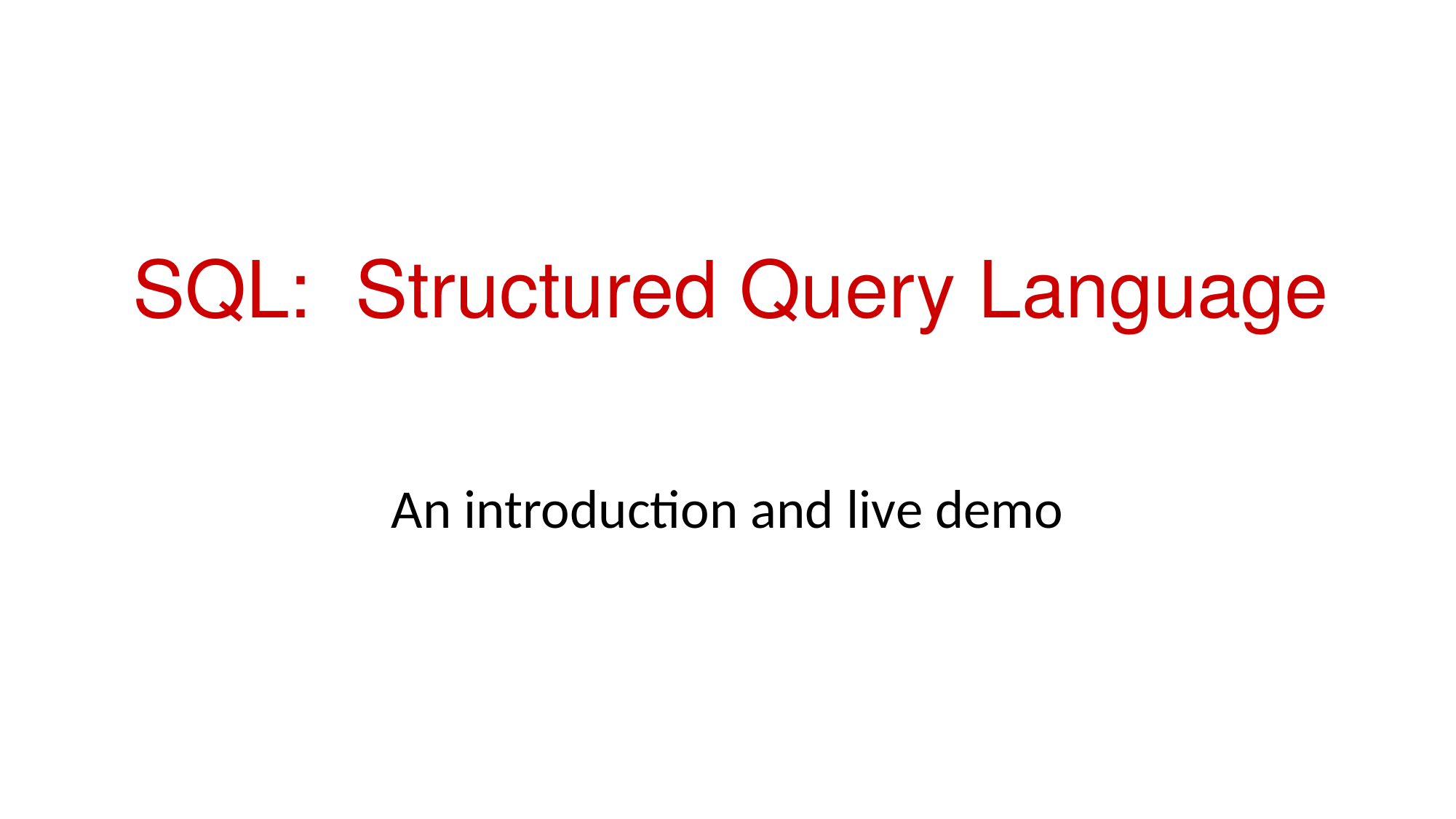

# SQL:  Structured Query Language
An introduction and live demo